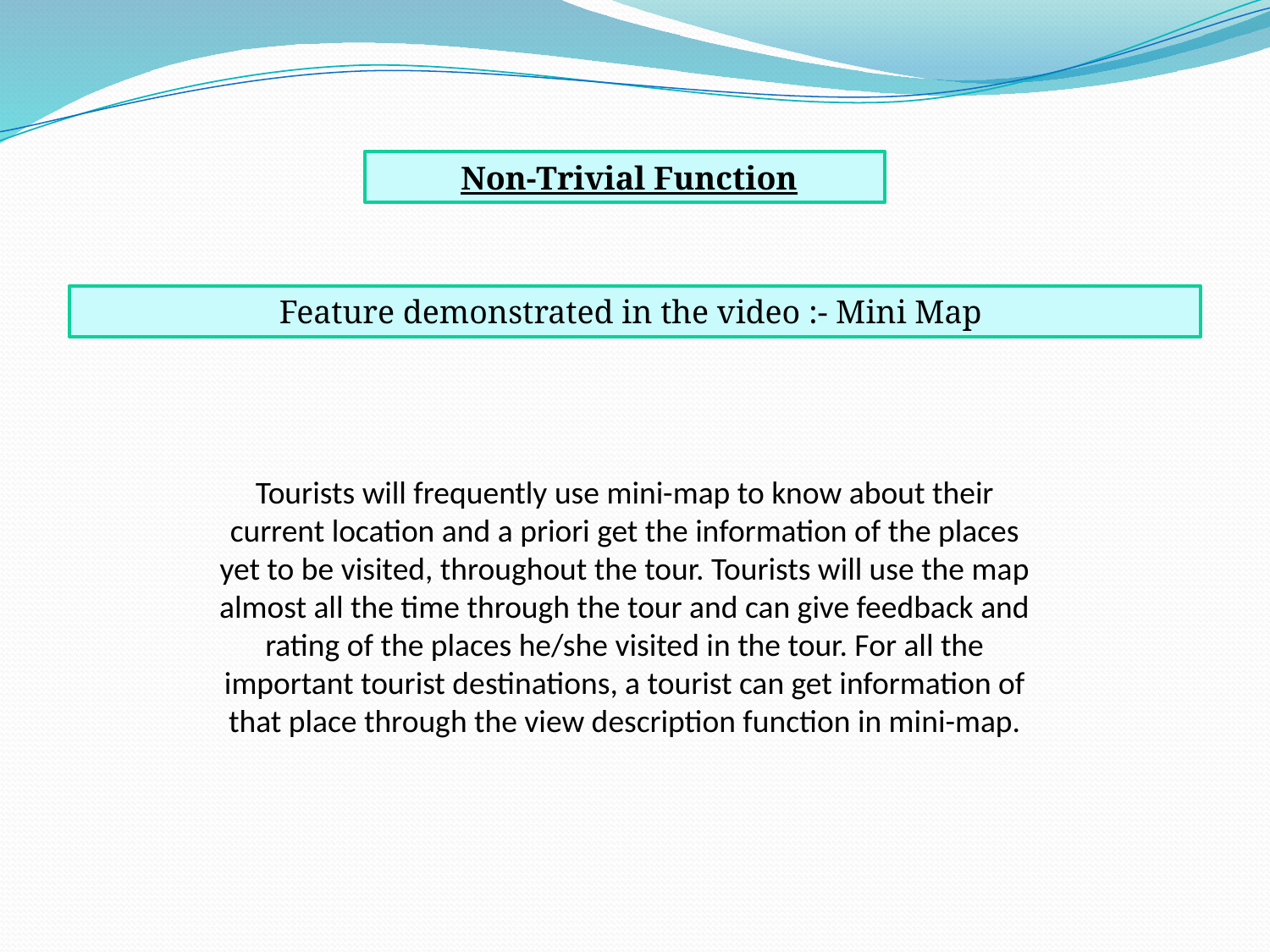

Non-Trivial Function
Feature demonstrated in the video :- Mini Map
Tourists will frequently use mini-map to know about their current location and a priori get the information of the places yet to be visited, throughout the tour. Tourists will use the map almost all the time through the tour and can give feedback and rating of the places he/she visited in the tour. For all the important tourist destinations, a tourist can get information of that place through the view description function in mini-map.